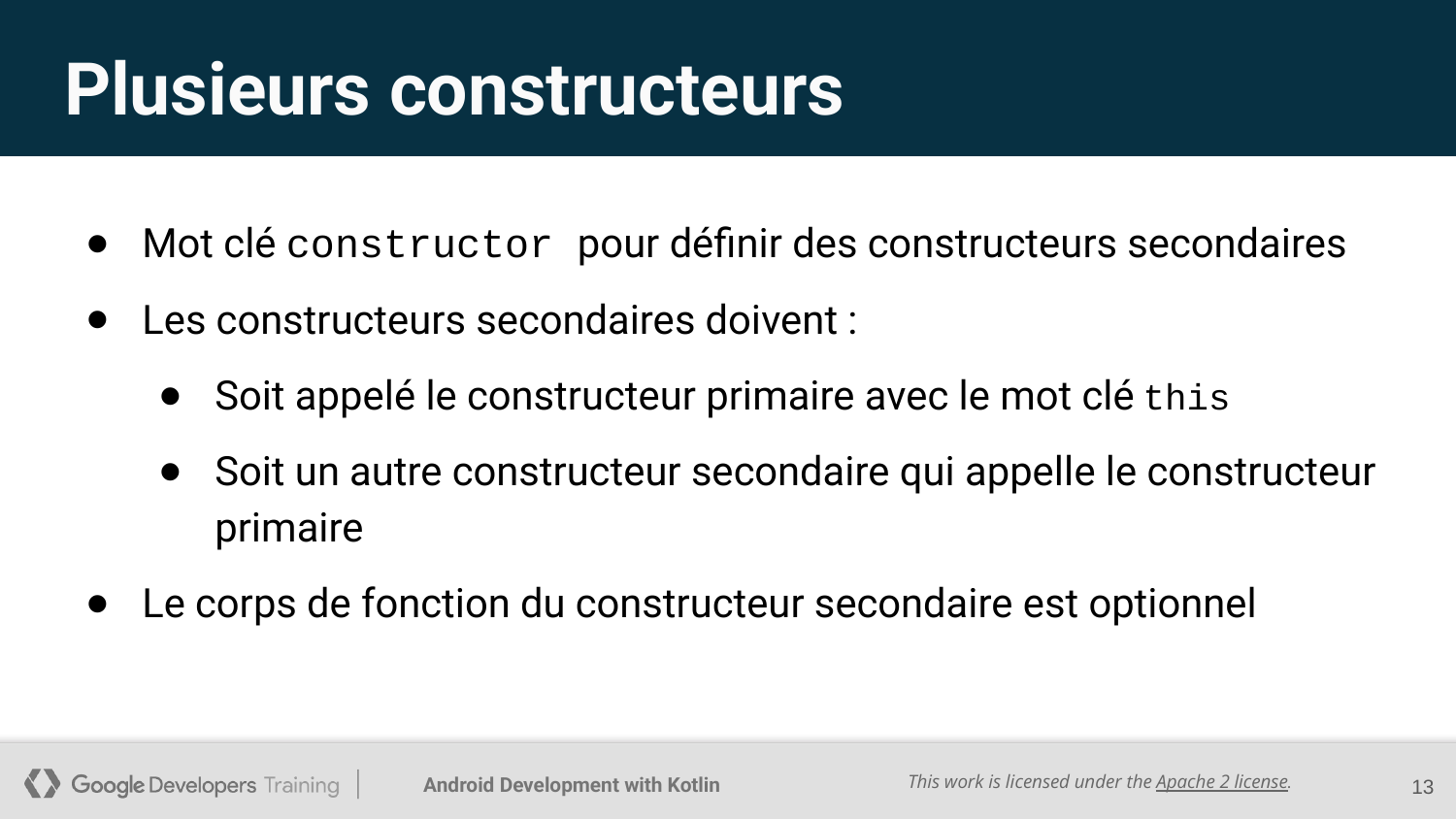

# Plusieurs constructeurs
Mot clé constructor pour définir des constructeurs secondaires
Les constructeurs secondaires doivent :
Soit appelé le constructeur primaire avec le mot clé this
Soit un autre constructeur secondaire qui appelle le constructeur primaire
Le corps de fonction du constructeur secondaire est optionnel
13